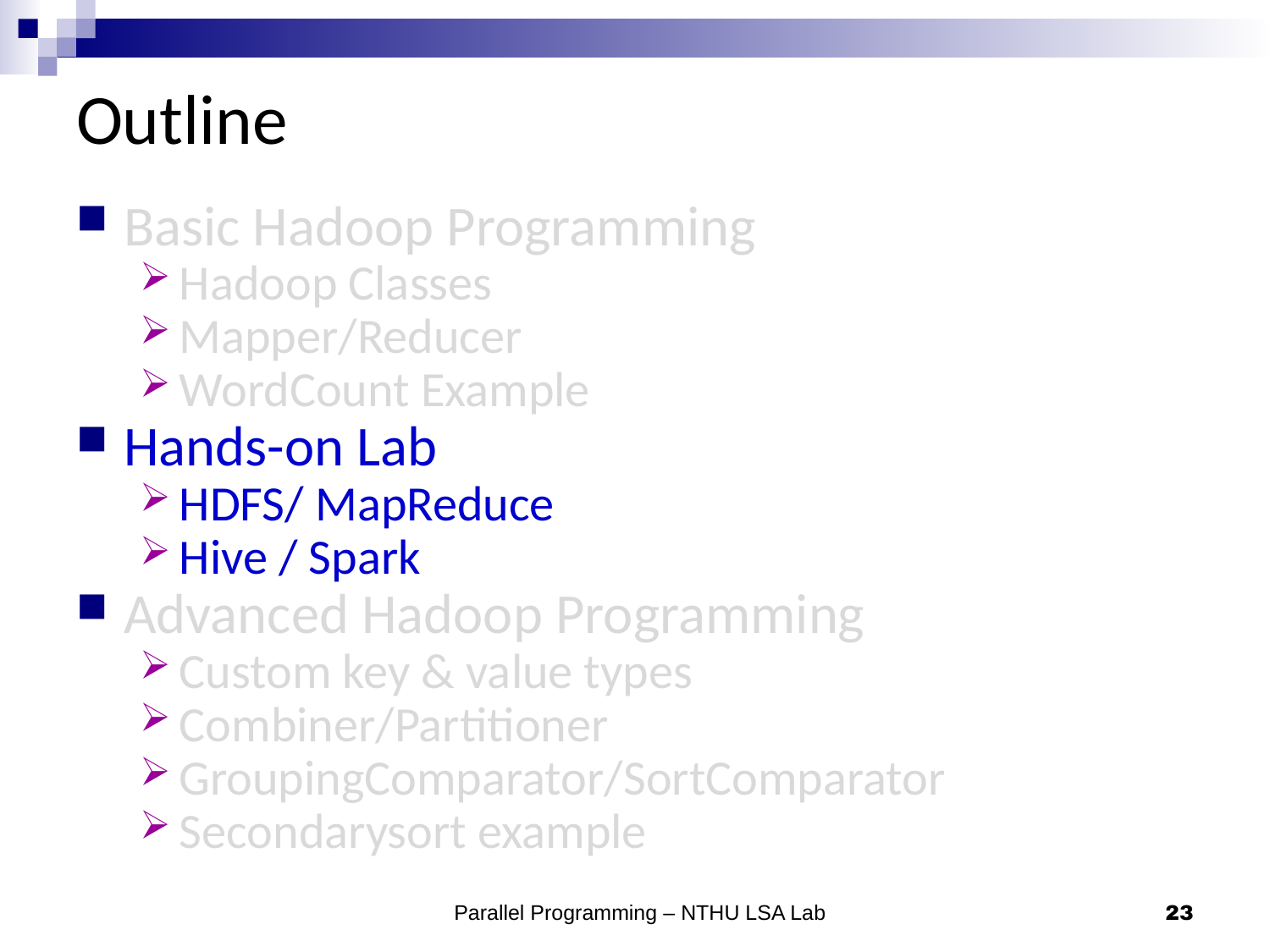

# Outline
Basic Hadoop Programming
Hadoop Classes
Mapper/Reducer
WordCount Example
Hands-on Lab
HDFS/ MapReduce
Hive / Spark
Advanced Hadoop Programming
Custom key & value types
Combiner/Partitioner
GroupingComparator/SortComparator
Secondarysort example
Parallel Programming – NTHU LSA Lab
23